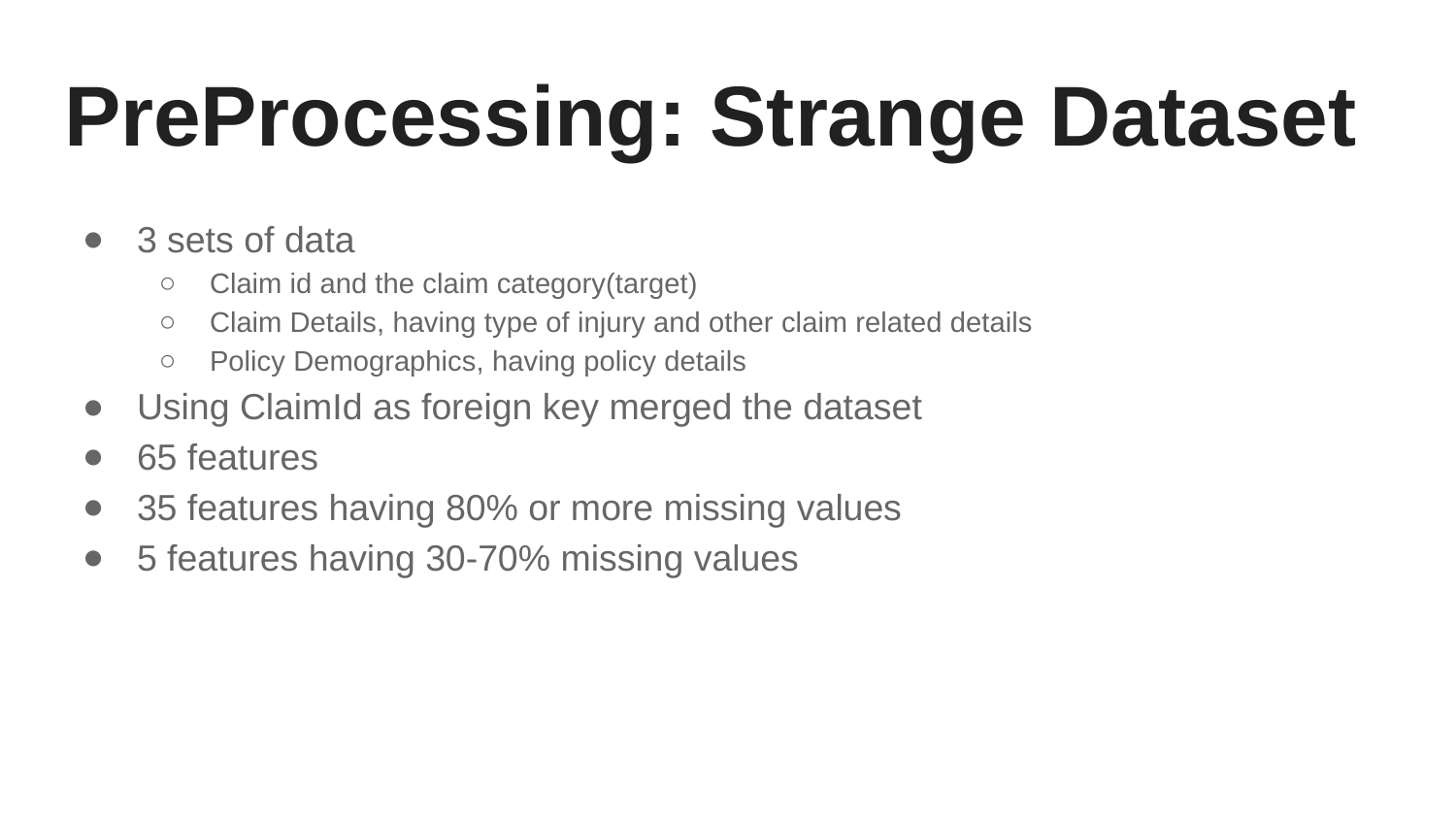

# PreProcessing: Strange Dataset
3 sets of data
Claim id and the claim category(target)
Claim Details, having type of injury and other claim related details
Policy Demographics, having policy details
Using ClaimId as foreign key merged the dataset
65 features
35 features having 80% or more missing values
5 features having 30-70% missing values